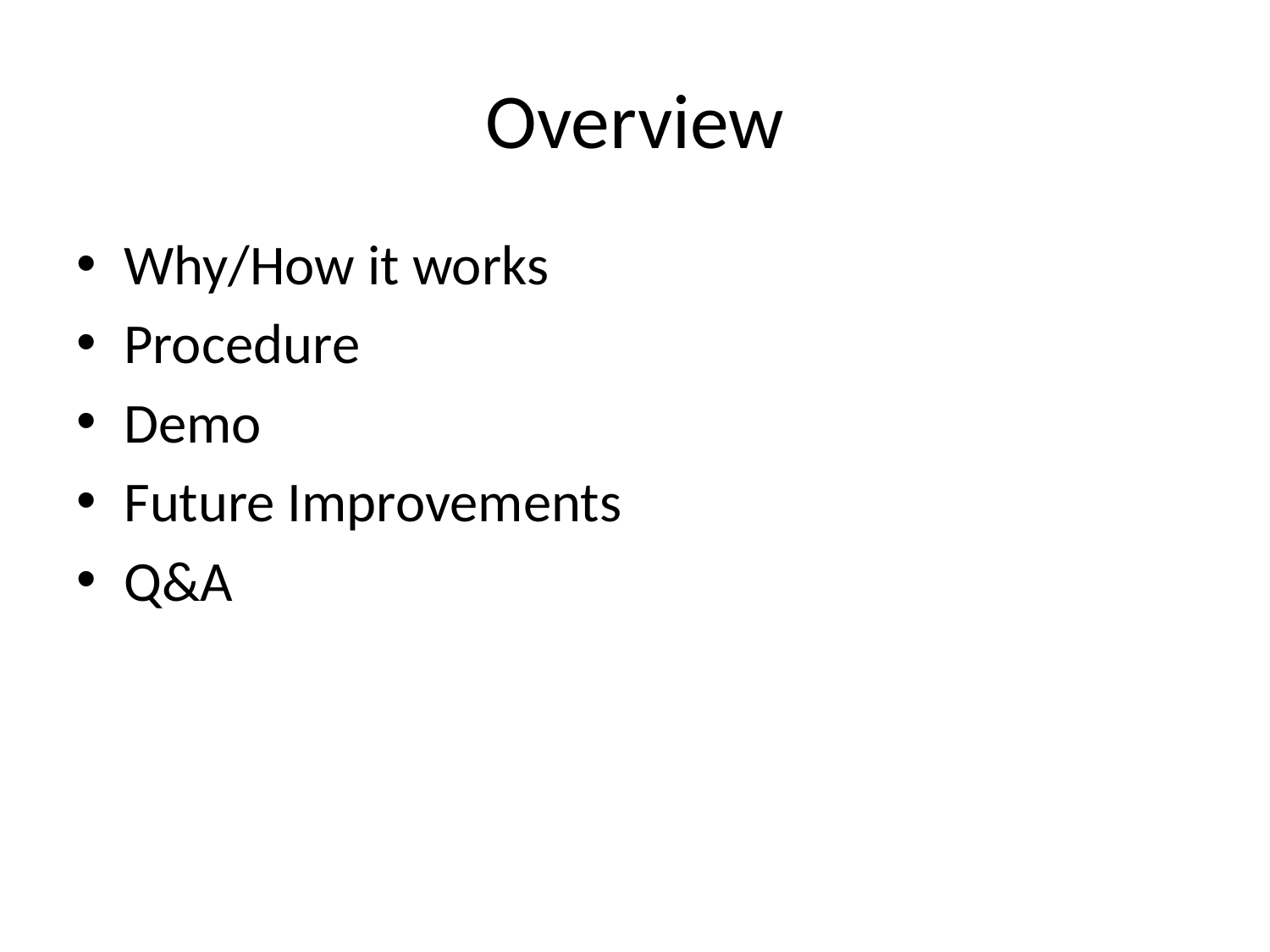

# Overview
Why/How it works
Procedure
Demo
Future Improvements
Q&A